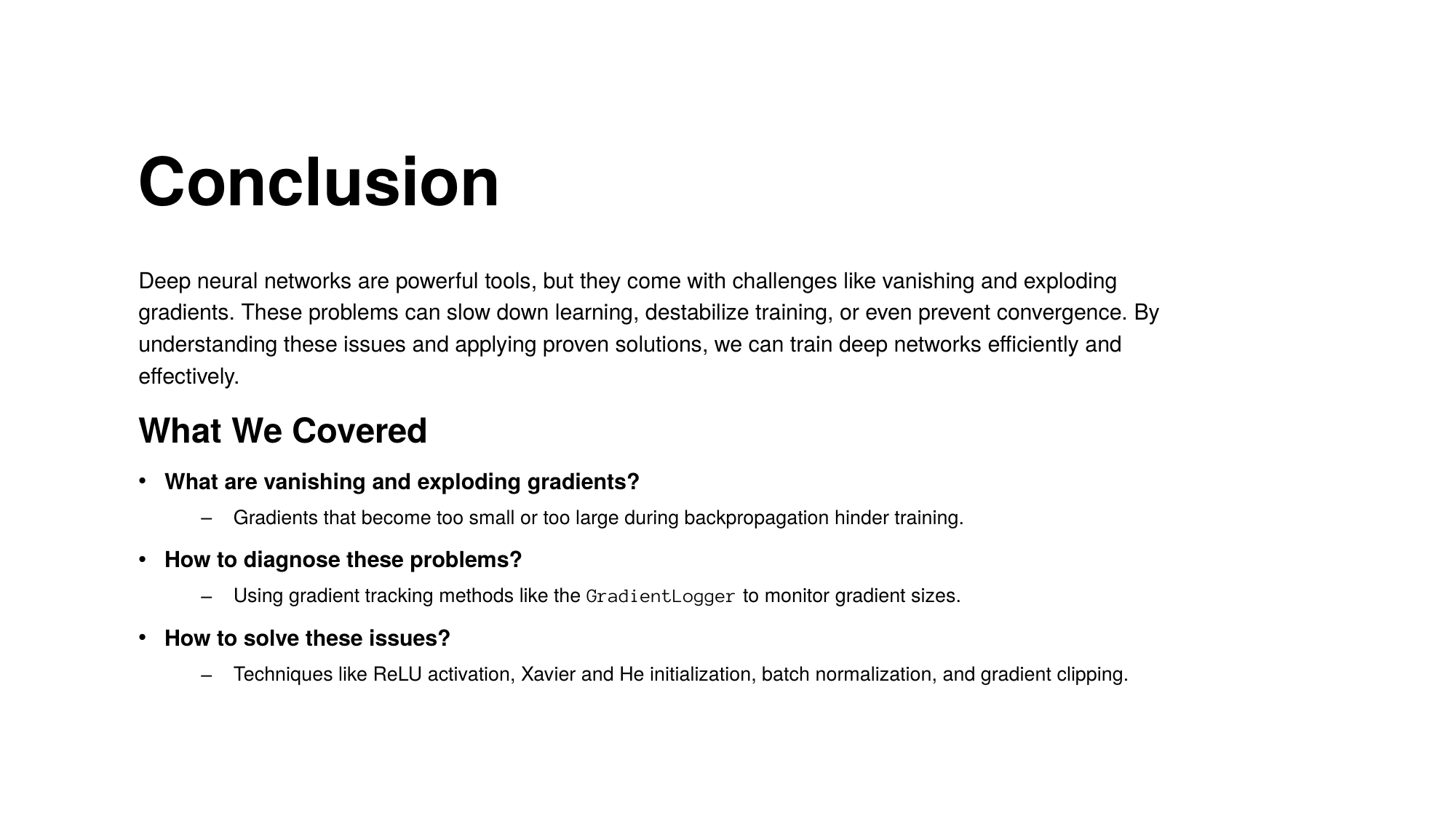

# Conclusion
Deep neural networks are powerful tools, but they come with challenges like vanishing and exploding gradients. These problems can slow down learning, destabilize training, or even prevent convergence. By understanding these issues and applying proven solutions, we can train deep networks efficiently and effectively.
What We Covered
What are vanishing and exploding gradients?
Gradients that become too small or too large during backpropagation hinder training.
How to diagnose these problems?
Using gradient tracking methods like the GradientLogger to monitor gradient sizes.
How to solve these issues?
Techniques like ReLU activation, Xavier and He initialization, batch normalization, and gradient clipping.